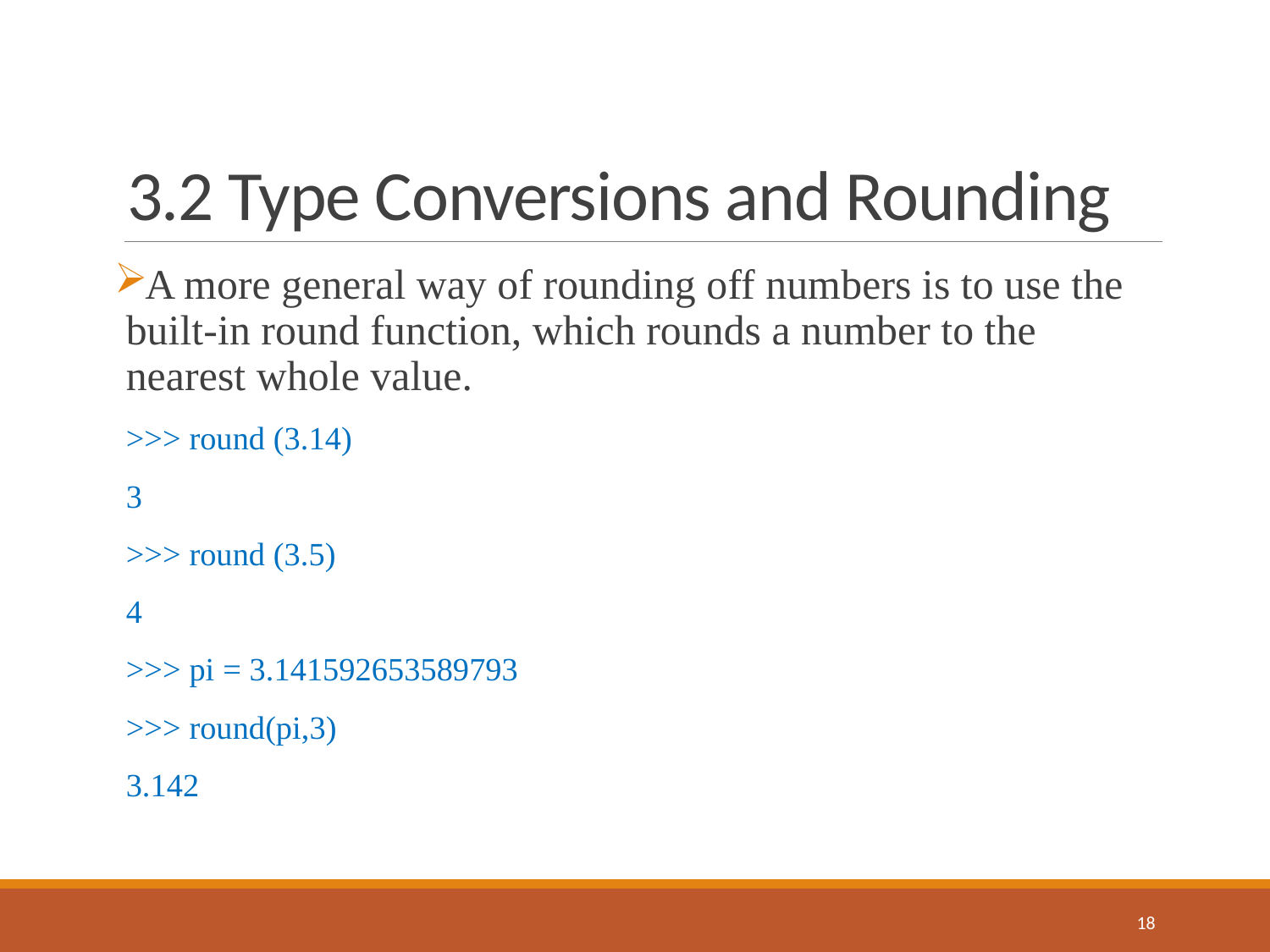

# 3.2 Type Conversions and Rounding
A more general way of rounding off numbers is to use the built-in round function, which rounds a number to the nearest whole value.
>>> round (3.14)
3
>>> round (3.5)
4
>>> pi = 3.141592653589793
>>> round(pi,3)
3.142
18